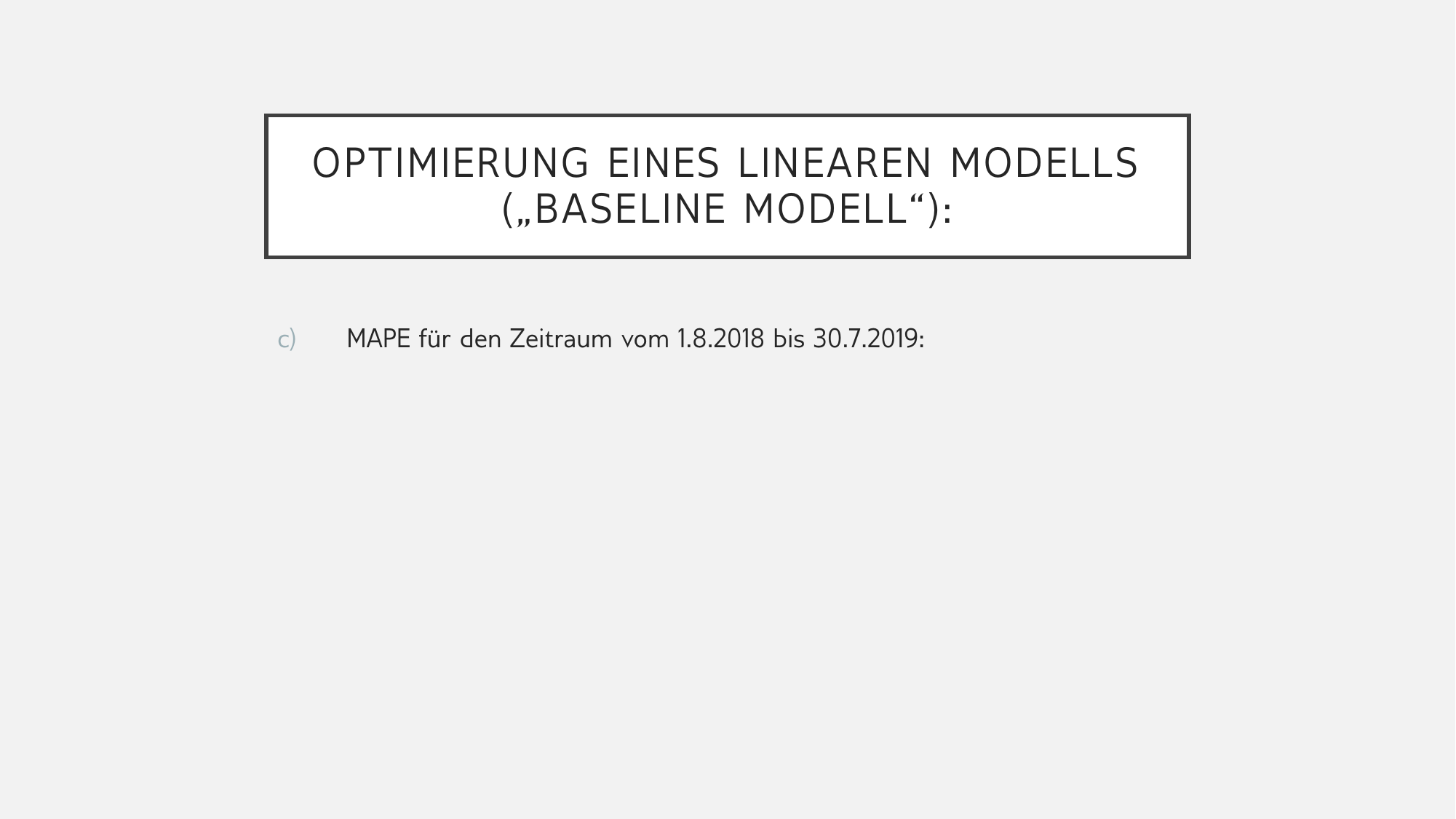

# Optimierung eines linearen Modells („Baseline Modell“):
 MAPE für den Zeitraum vom 1.8.2018 bis 30.7.2019: